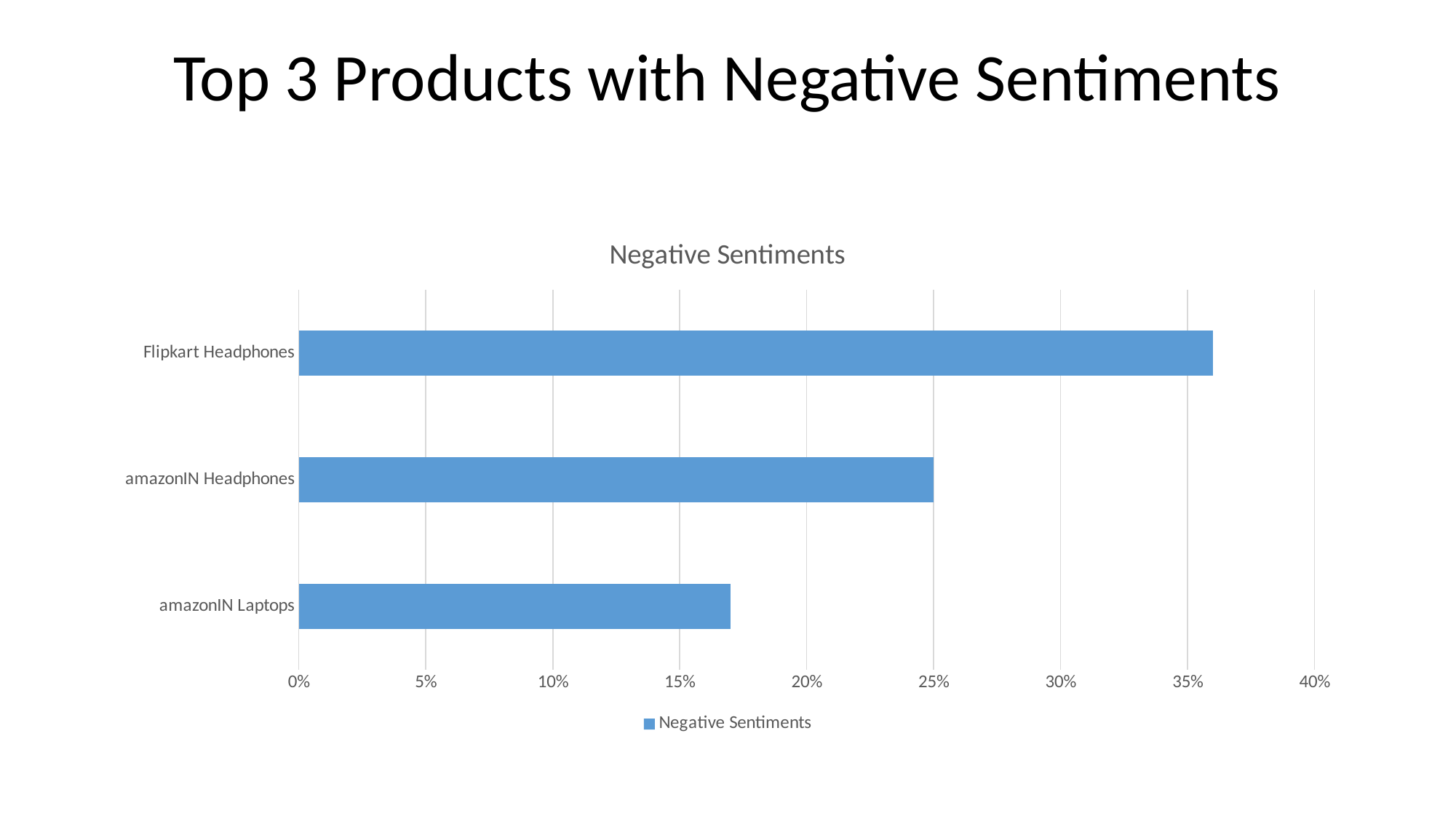

# Top 3 Products with Negative Sentiments

### Chart:

| Category | Negative Sentiments |
|---|---|
| amazonIN Laptops | 0.17 |
| amazonIN Headphones | 0.25 |
| Flipkart Headphones | 0.36 |